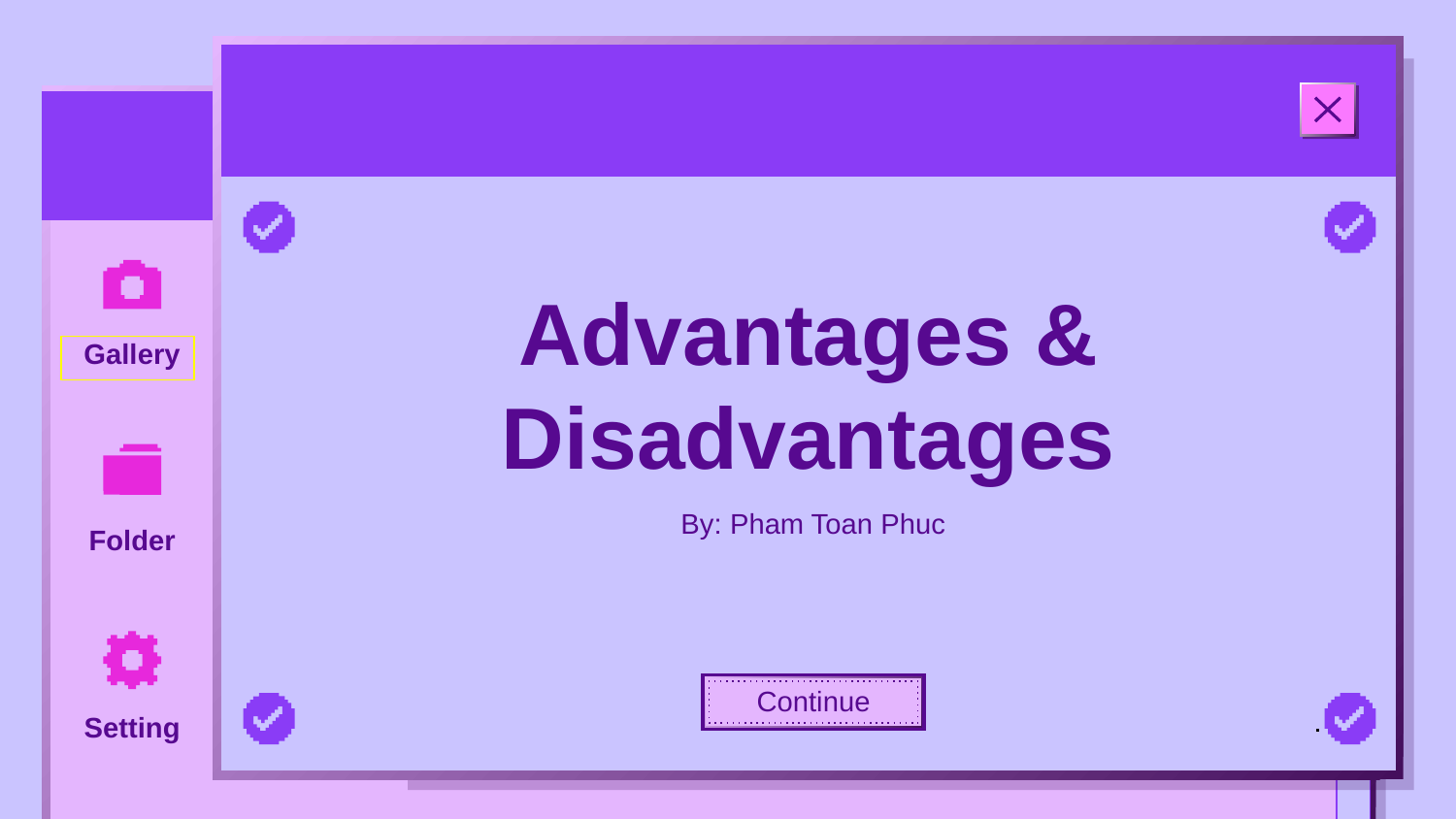

# Advantages & Disadvantages

By: Pham Toan Phuc
Continue